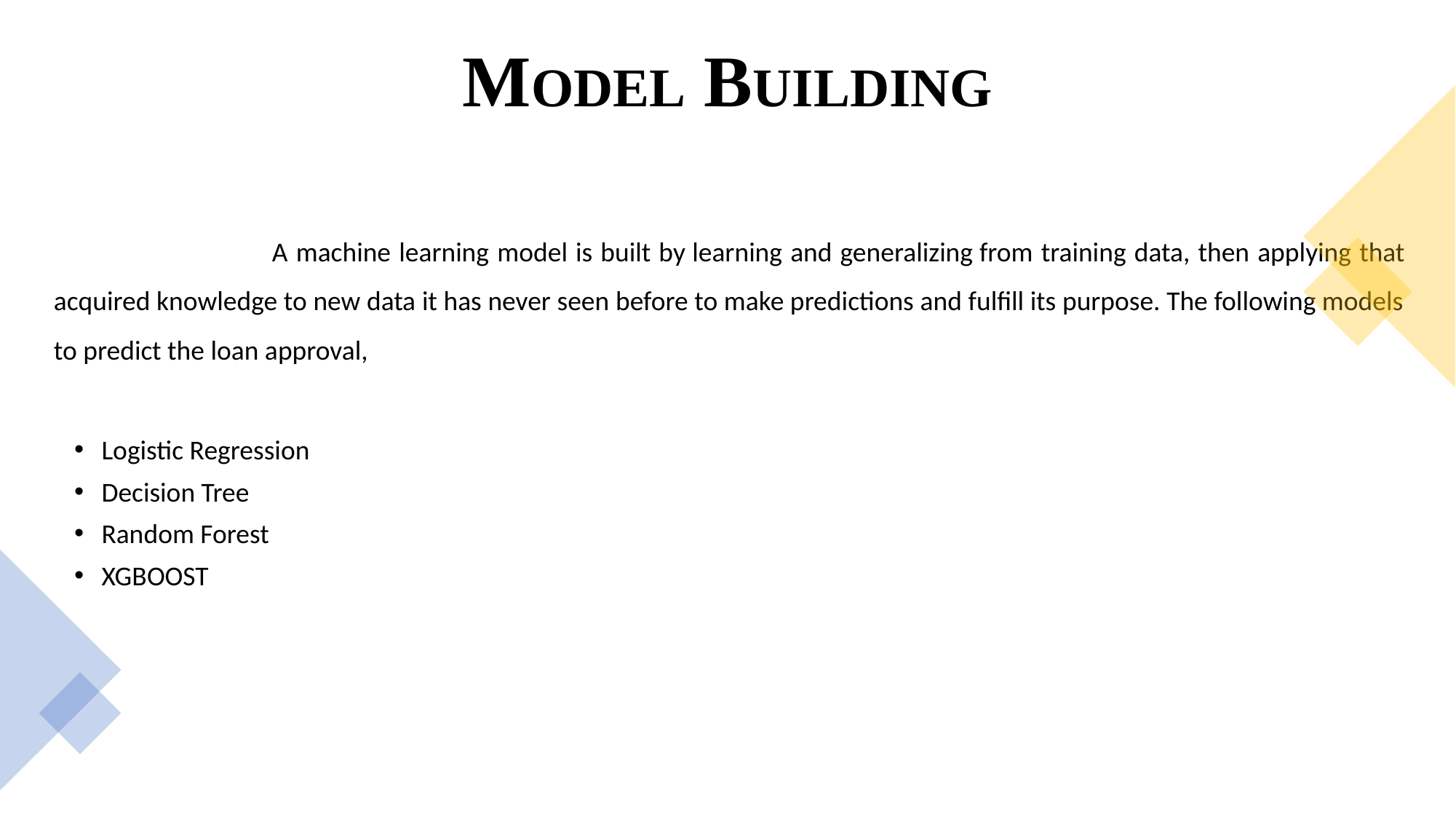

MODEL BUILDING

		A machine learning model is built by learning and generalizing from training data, then applying that acquired knowledge to new data it has never seen before to make predictions and fulfill its purpose. The following models to predict the loan approval,

Logistic Regression
Decision Tree
Random Forest
XGBOOST